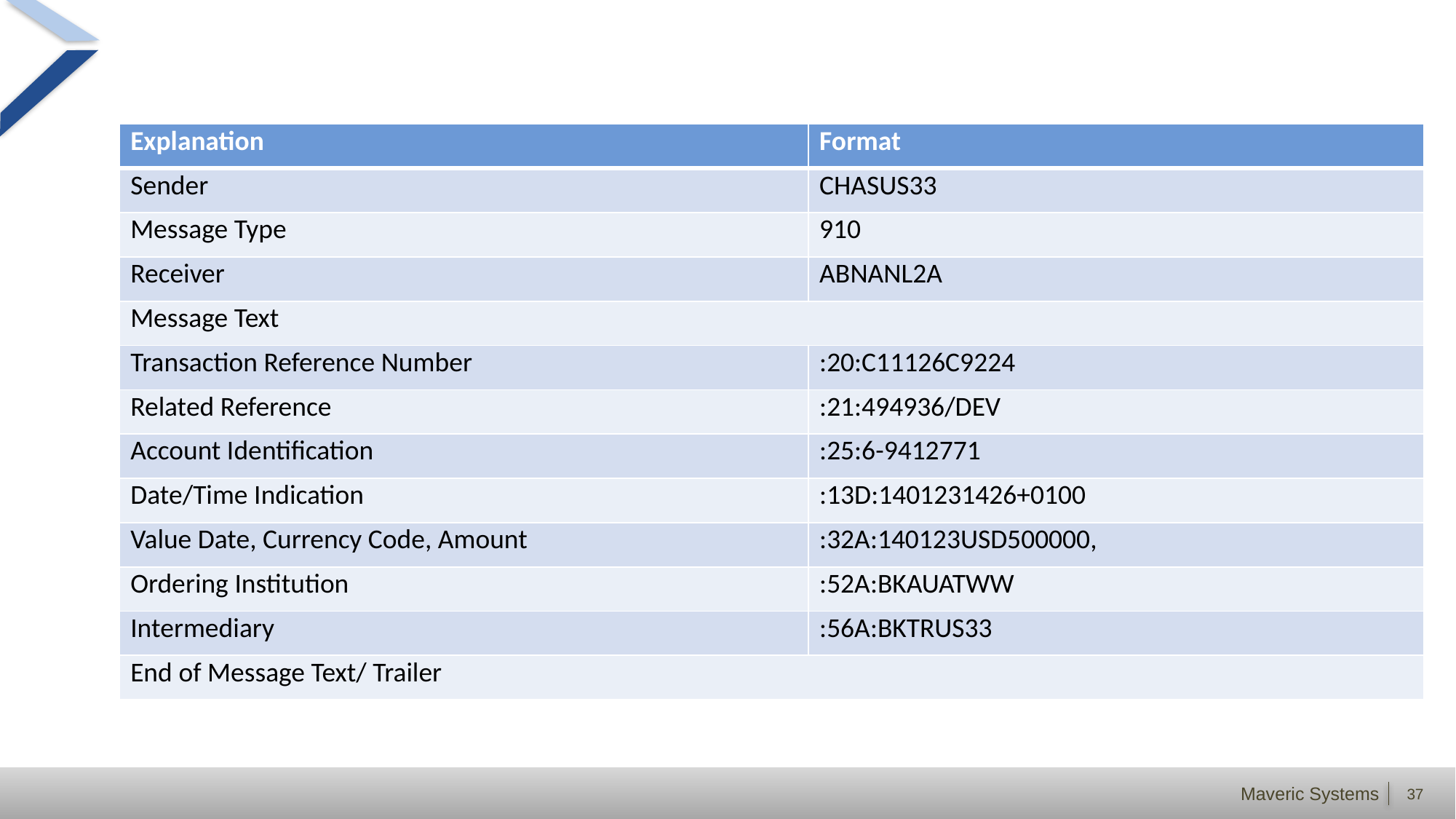

#
| Explanation | Format |
| --- | --- |
| Sender | CHASUS33 |
| Message Type | 910 |
| Receiver | ABNANL2A |
| Message Text |  |
| Transaction Reference Number | :20:C11126C9224 |
| Related Reference | :21:494936/DEV |
| Account Identification | :25:6-9412771 |
| Date/Time Indication | :13D:1401231426+0100 |
| Value Date, Currency Code, Amount | :32A:140123USD500000, |
| Ordering Institution | :52A:BKAUATWW |
| Intermediary | :56A:BKTRUS33 |
| End of Message Text/ Trailer |  |